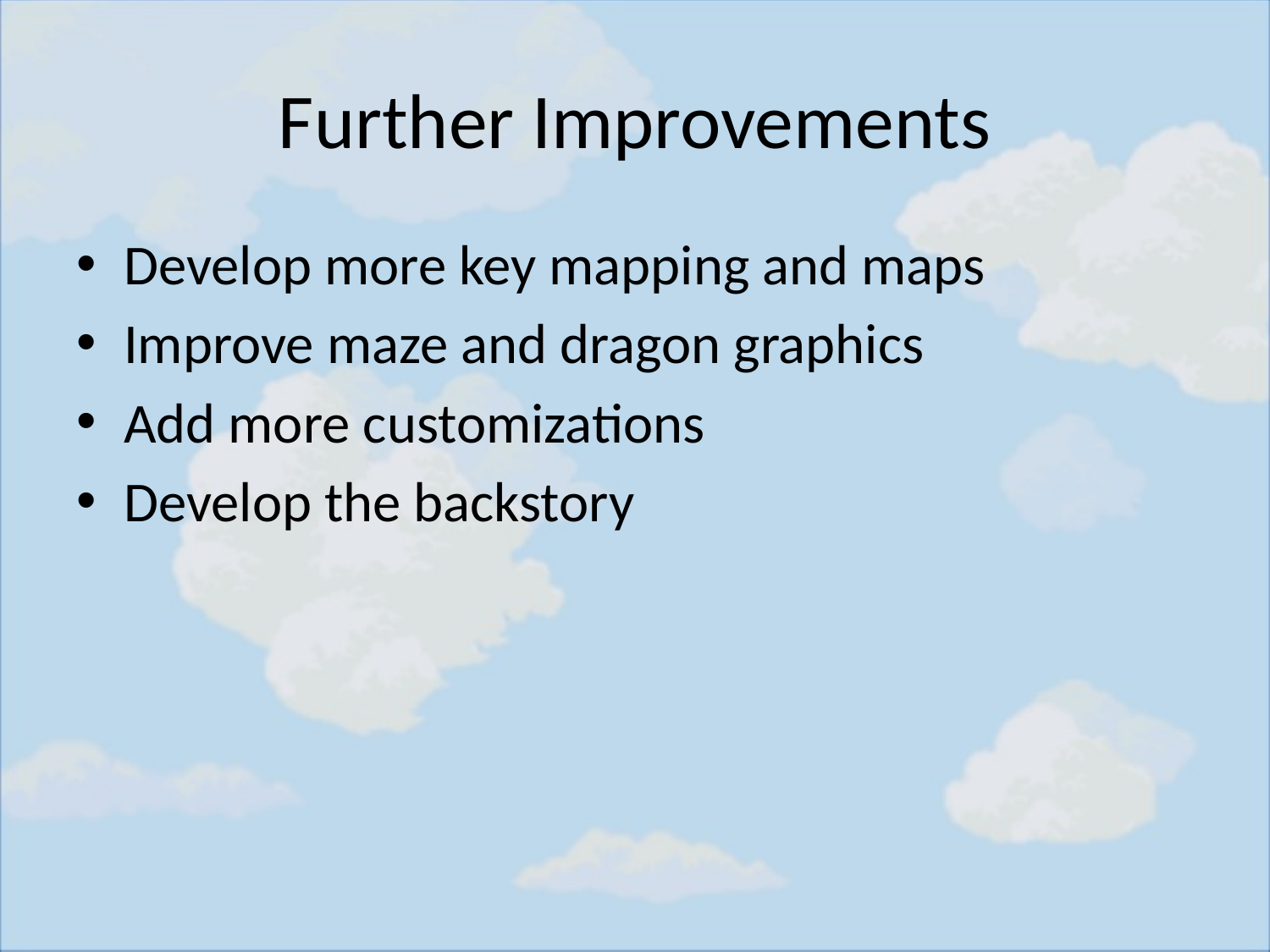

# Further Improvements
Develop more key mapping and maps
Improve maze and dragon graphics
Add more customizations
Develop the backstory